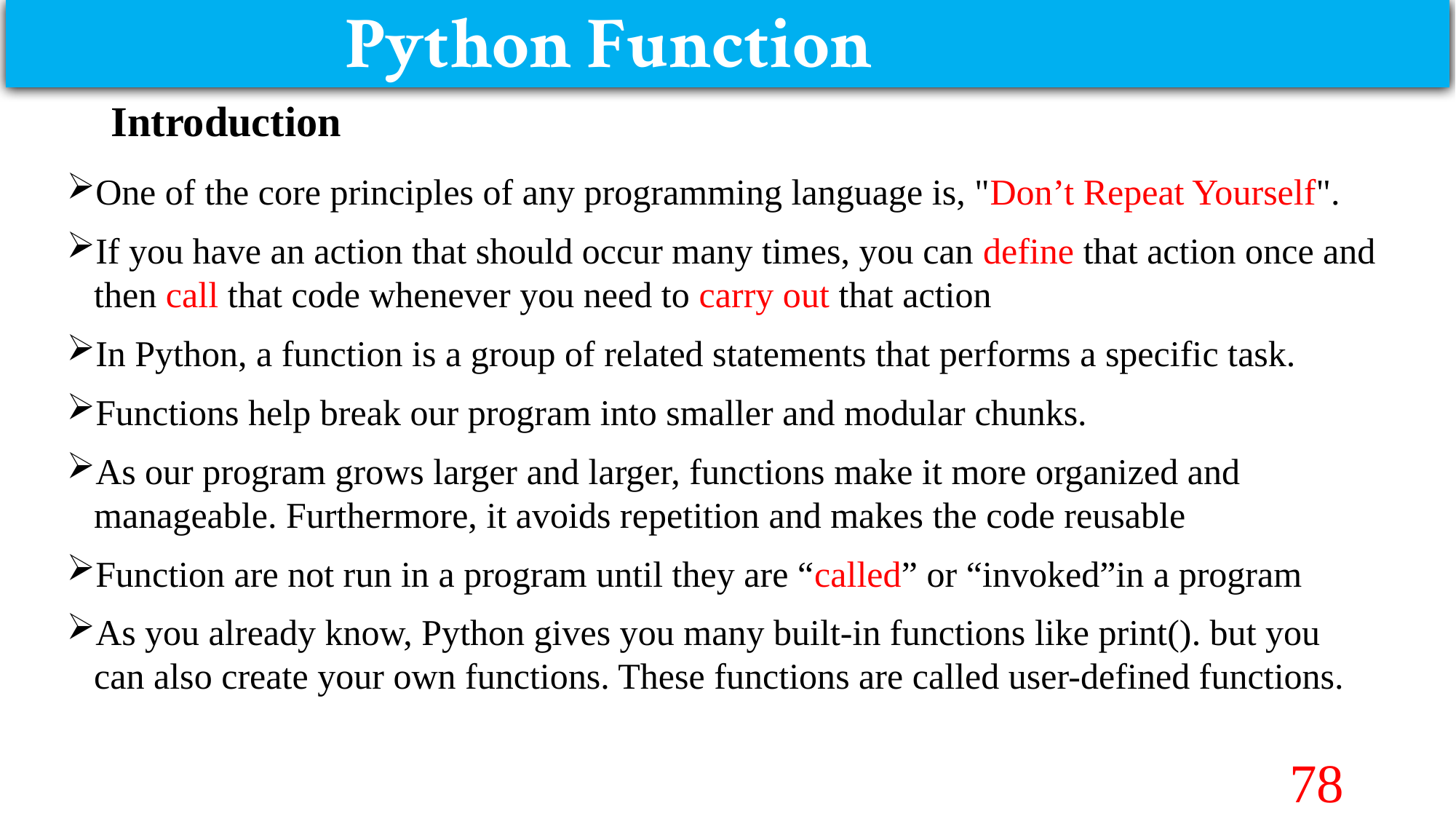

Python Function

# Introduction
One of the core principles of any programming language is, "Don’t Repeat Yourself".
If you have an action that should occur many times, you can define that action once and then call that code whenever you need to carry out that action
In Python, a function is a group of related statements that performs a specific task.
Functions help break our program into smaller and modular chunks.
As our program grows larger and larger, functions make it more organized and manageable. Furthermore, it avoids repetition and makes the code reusable
Function are not run in a program until they are “called” or “invoked”in a program
As you already know, Python gives you many built-in functions like print(). but you can also create your own functions. These functions are called user-defined functions.
78